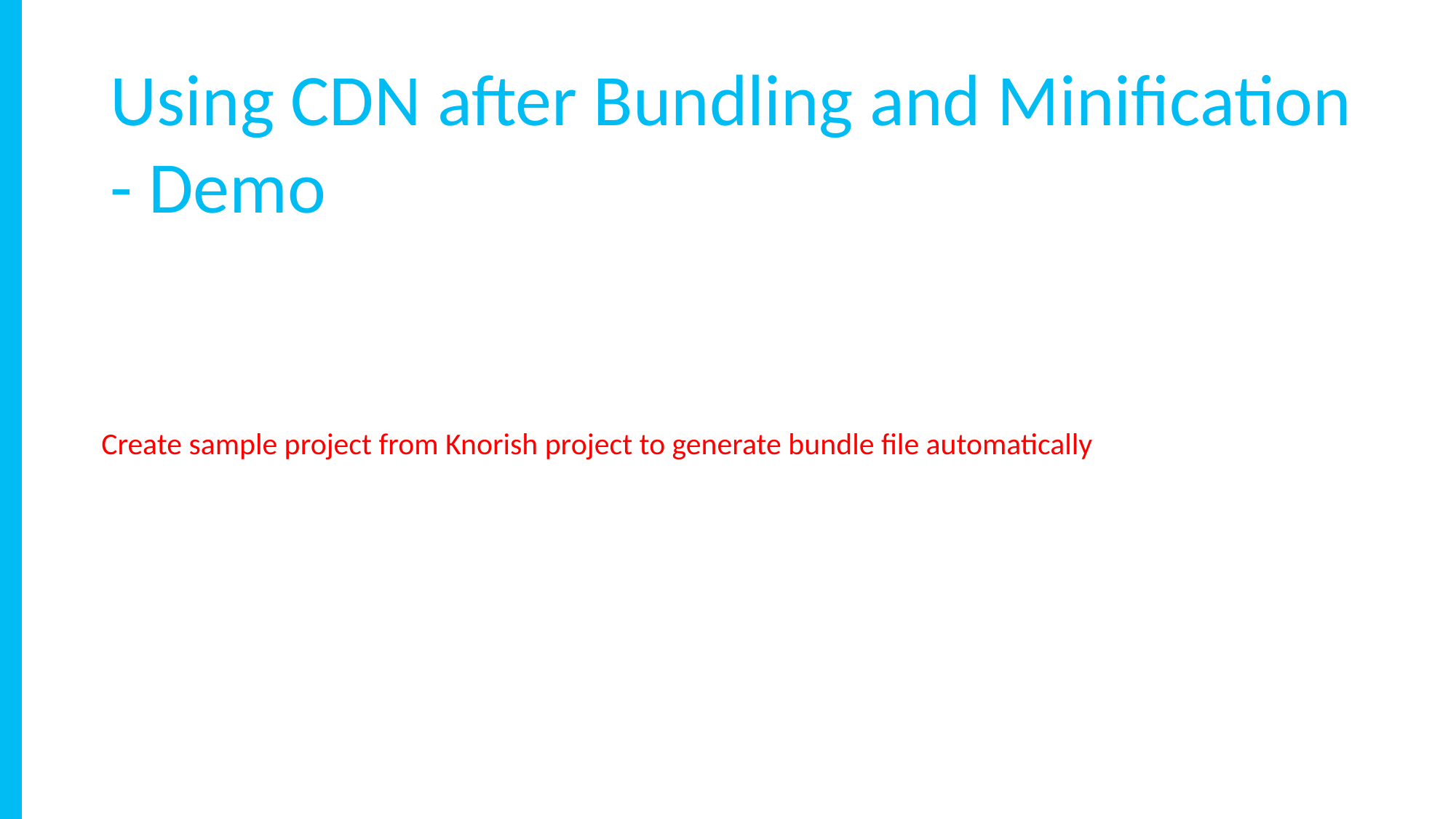

Using CDN after Bundling and Minification - Demo
Create sample project from Knorish project to generate bundle file automatically